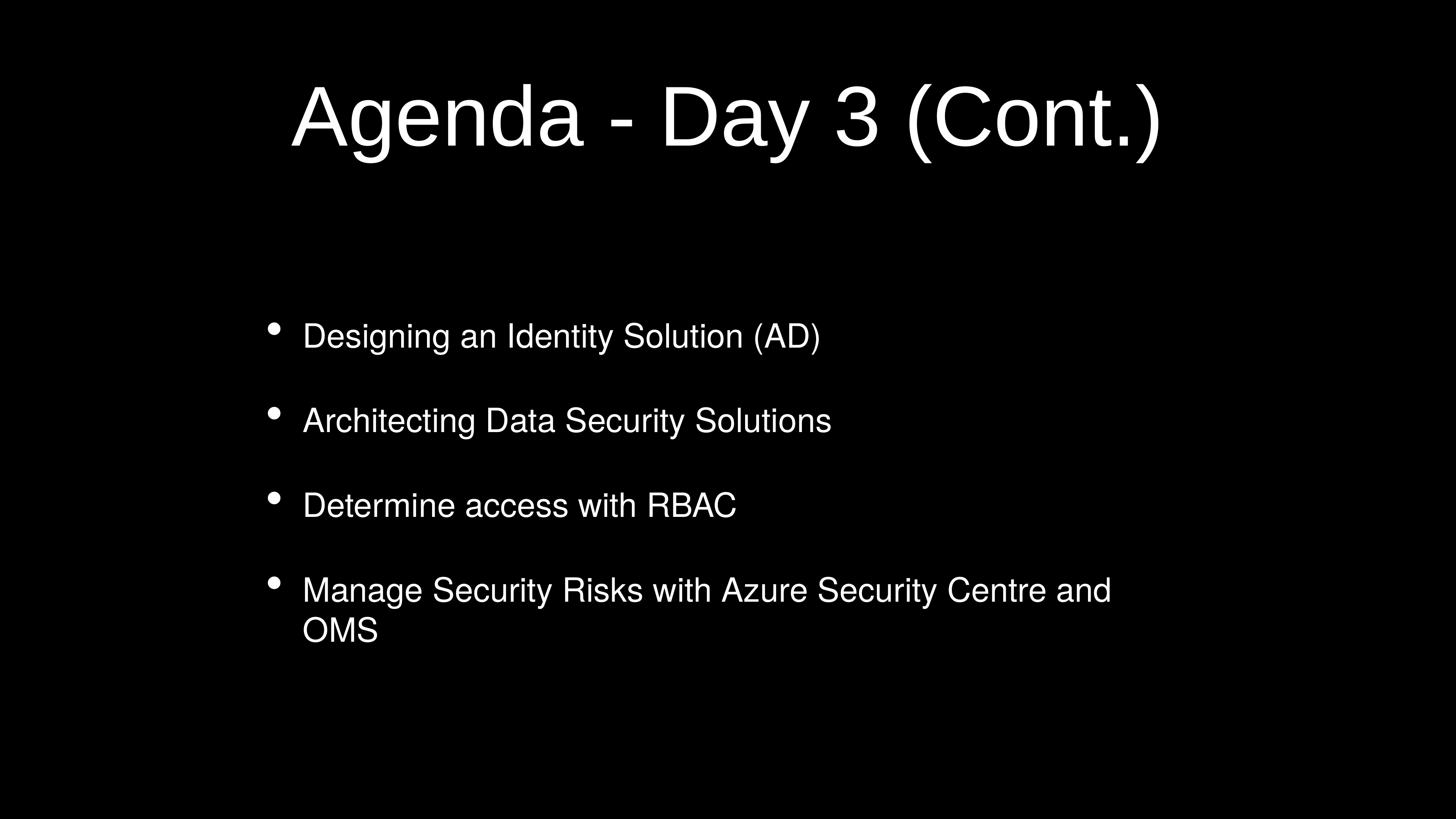

# Agenda - Day 3 (Cont.)
Designing an Identity Solution (AD)
Architecting Data Security Solutions
Determine access with RBAC
Manage Security Risks with Azure Security Centre and OMS